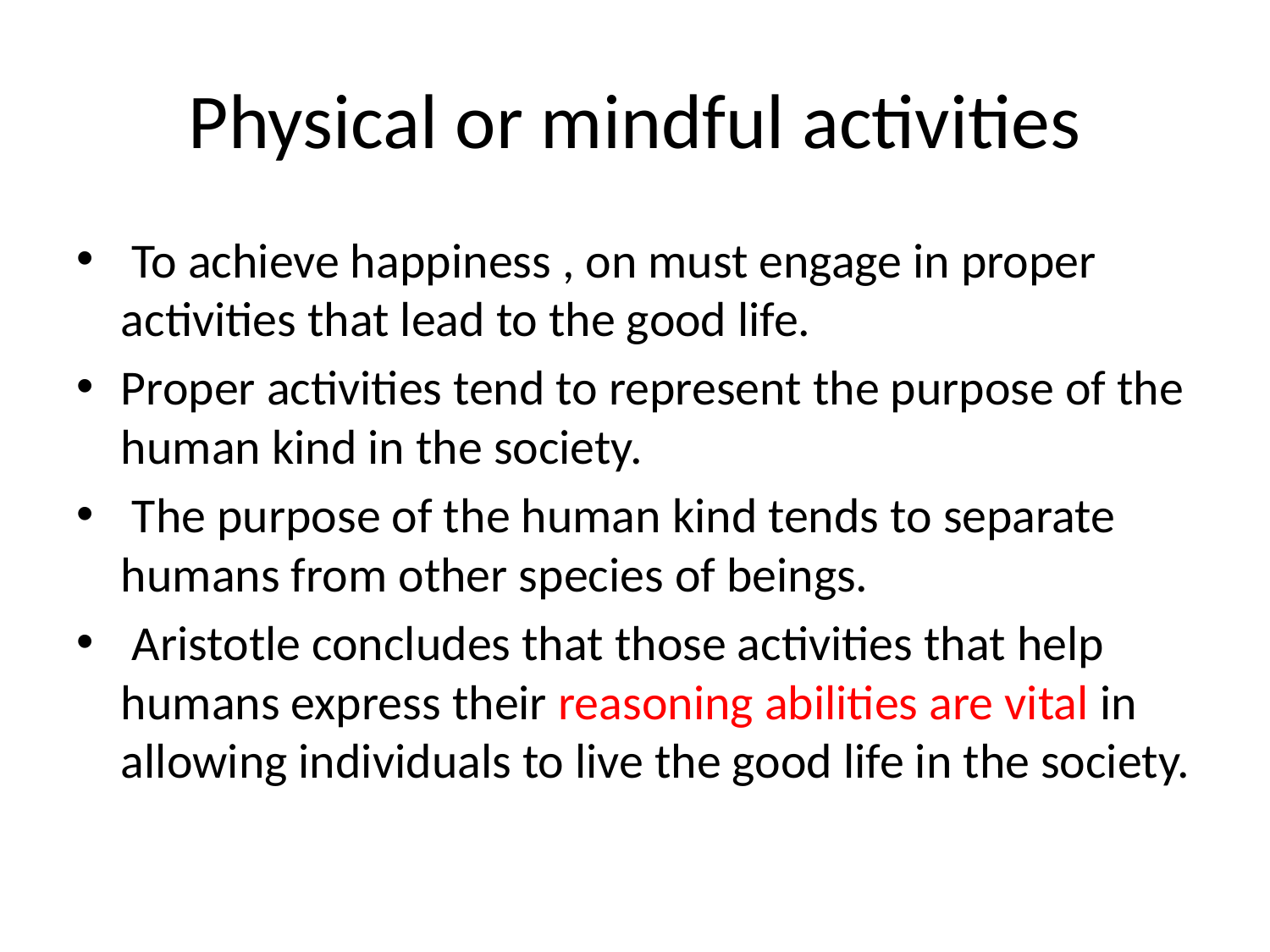

# Physical or mindful activities
 To achieve happiness , on must engage in proper activities that lead to the good life.
Proper activities tend to represent the purpose of the human kind in the society.
 The purpose of the human kind tends to separate humans from other species of beings.
 Aristotle concludes that those activities that help humans express their reasoning abilities are vital in allowing individuals to live the good life in the society.